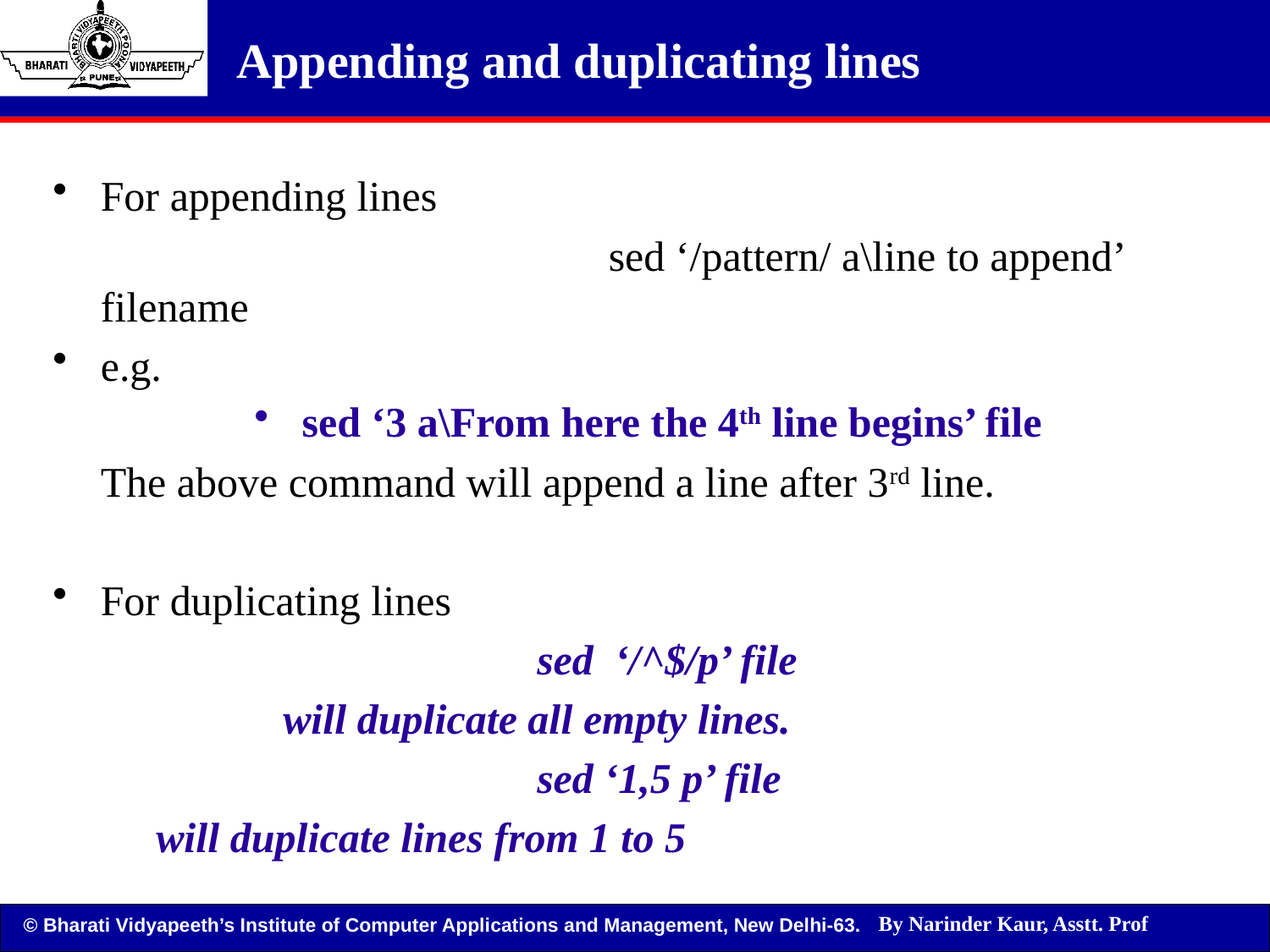

Appending and duplicating lines
For appending lines
					sed ‘/pattern/ a\line to append’ filename
e.g.
sed ‘3 a\From here the 4th line begins’ file
	The above command will append a line after 3rd line.

For duplicating lines
				sed  ‘/^$/p’ file
		will duplicate all empty lines.
				sed ‘1,5 p’ file
	will duplicate lines from 1 to 5